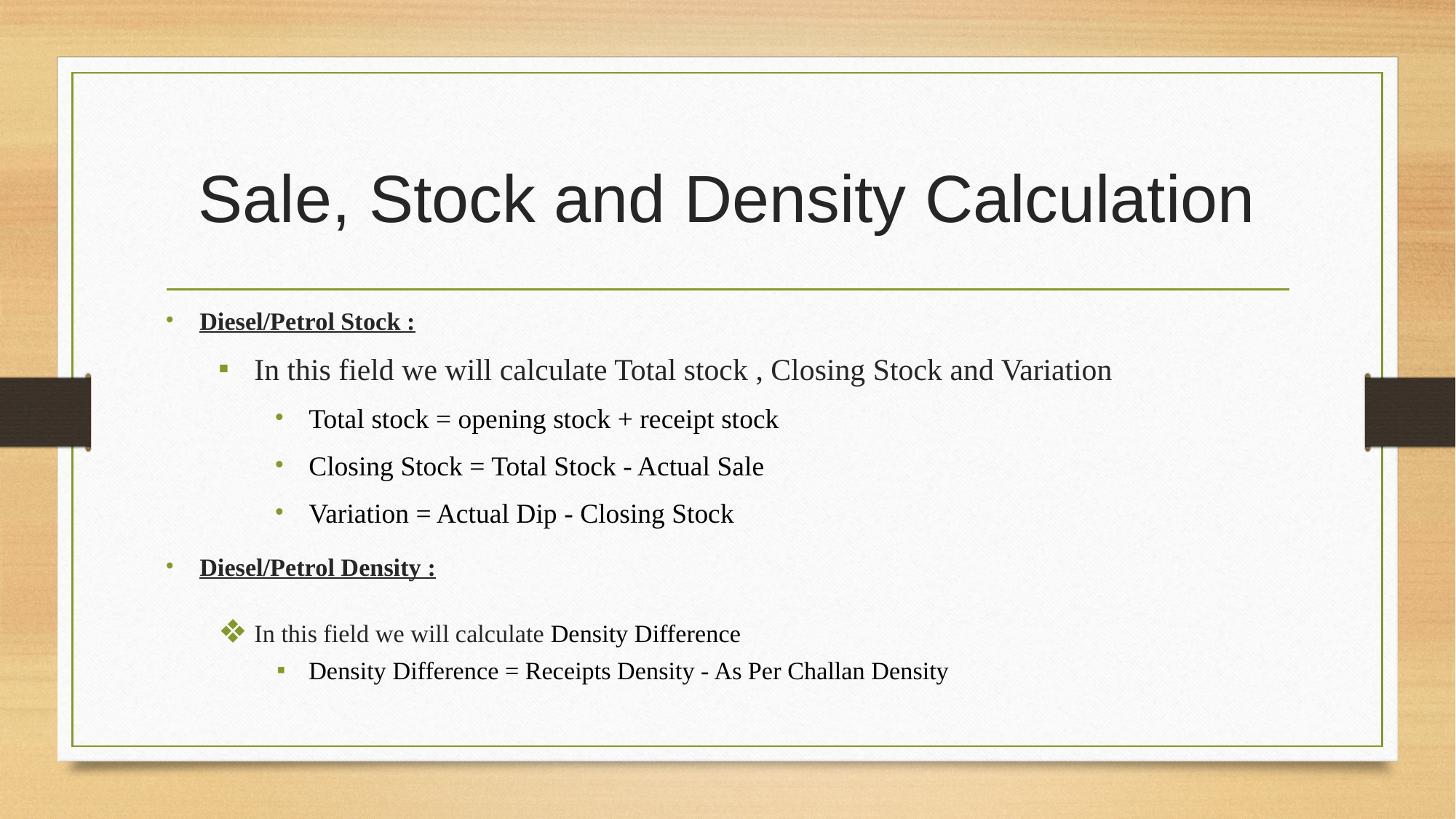

# Sale, Stock and Density Calculation
Diesel/Petrol Stock :
In this field we will calculate Total stock , Closing Stock and Variation
Total stock = opening stock + receipt stock
Closing Stock = Total Stock - Actual Sale
Variation = Actual Dip - Closing Stock

Diesel/Petrol Density :

In this field we will calculate Density Difference
Density Difference = Receipts Density - As Per Challan Density